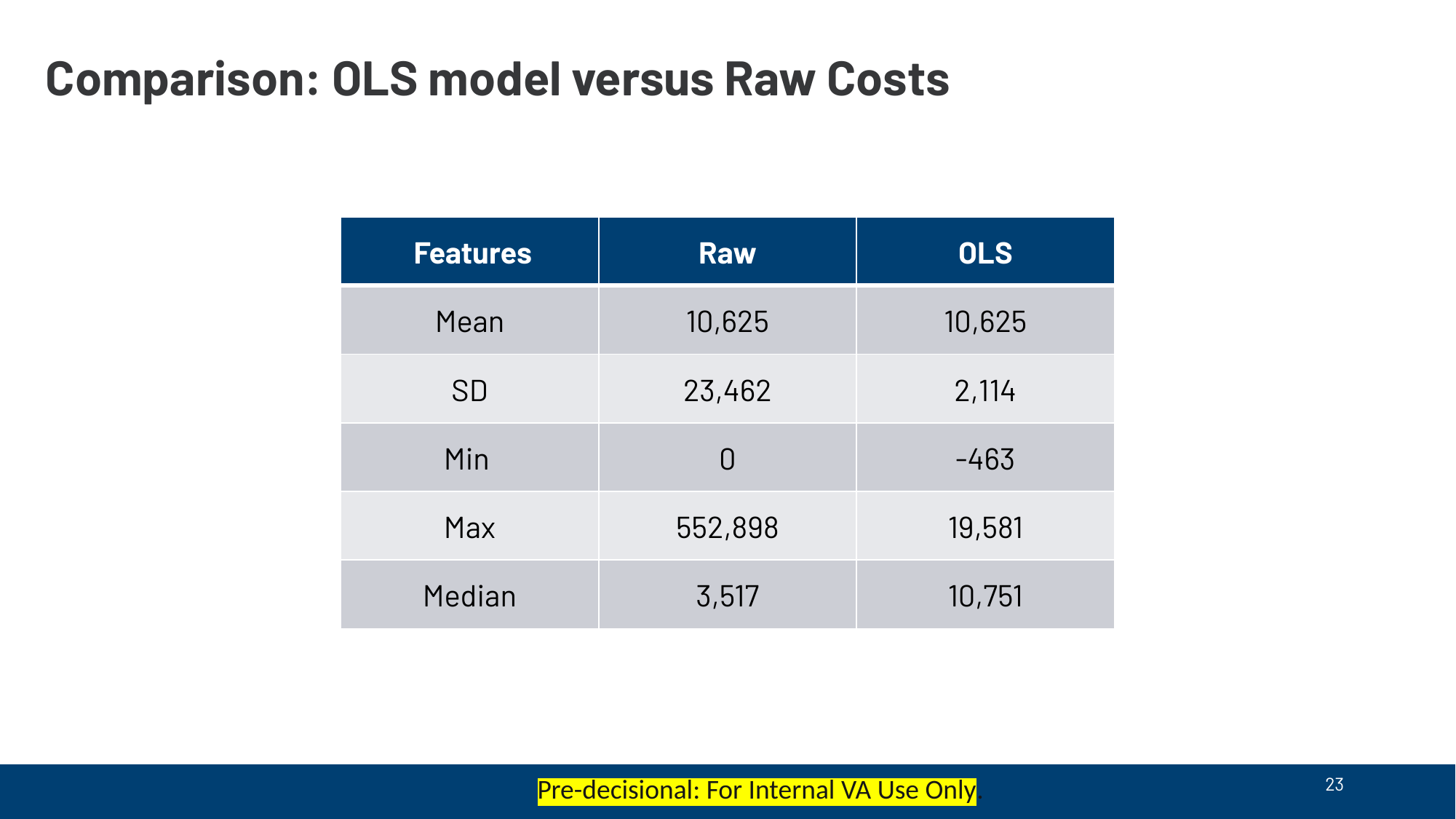

# Comparison: OLS model versus Raw Costs
| Features | Raw | OLS |
| --- | --- | --- |
| Mean | 10,625 | 10,625 |
| SD | 23,462 | 2,114 |
| Min | 0 | -463 |
| Max | 552,898 | 19,581 |
| Median | 3,517 | 10,751 |
23
Pre-decisional: For Internal VA Use Only.